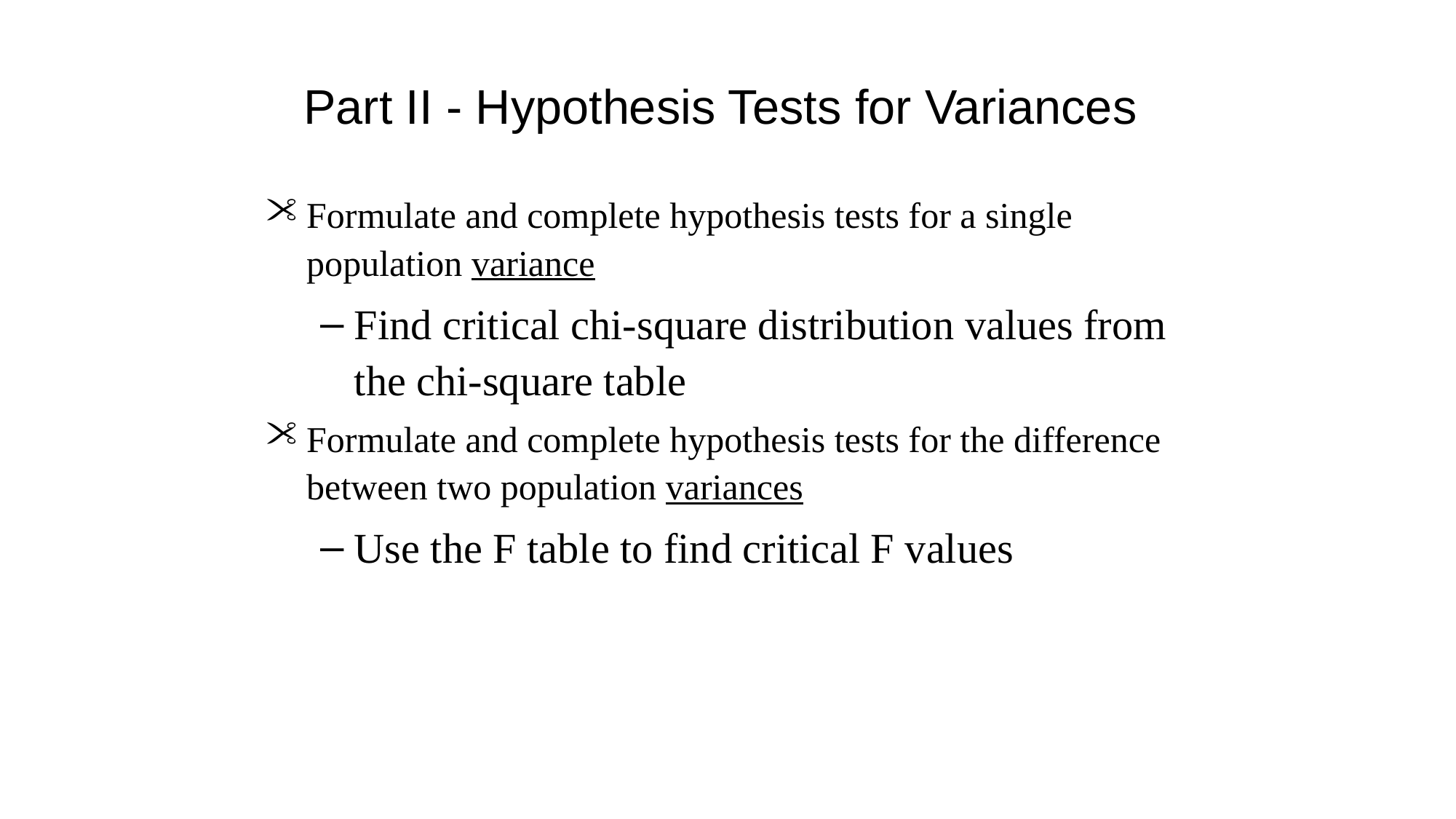

# Part II - Hypothesis Tests for Variances
Formulate and complete hypothesis tests for a single population variance
Find critical chi-square distribution values from the chi-square table
Formulate and complete hypothesis tests for the difference between two population variances
Use the F table to find critical F values